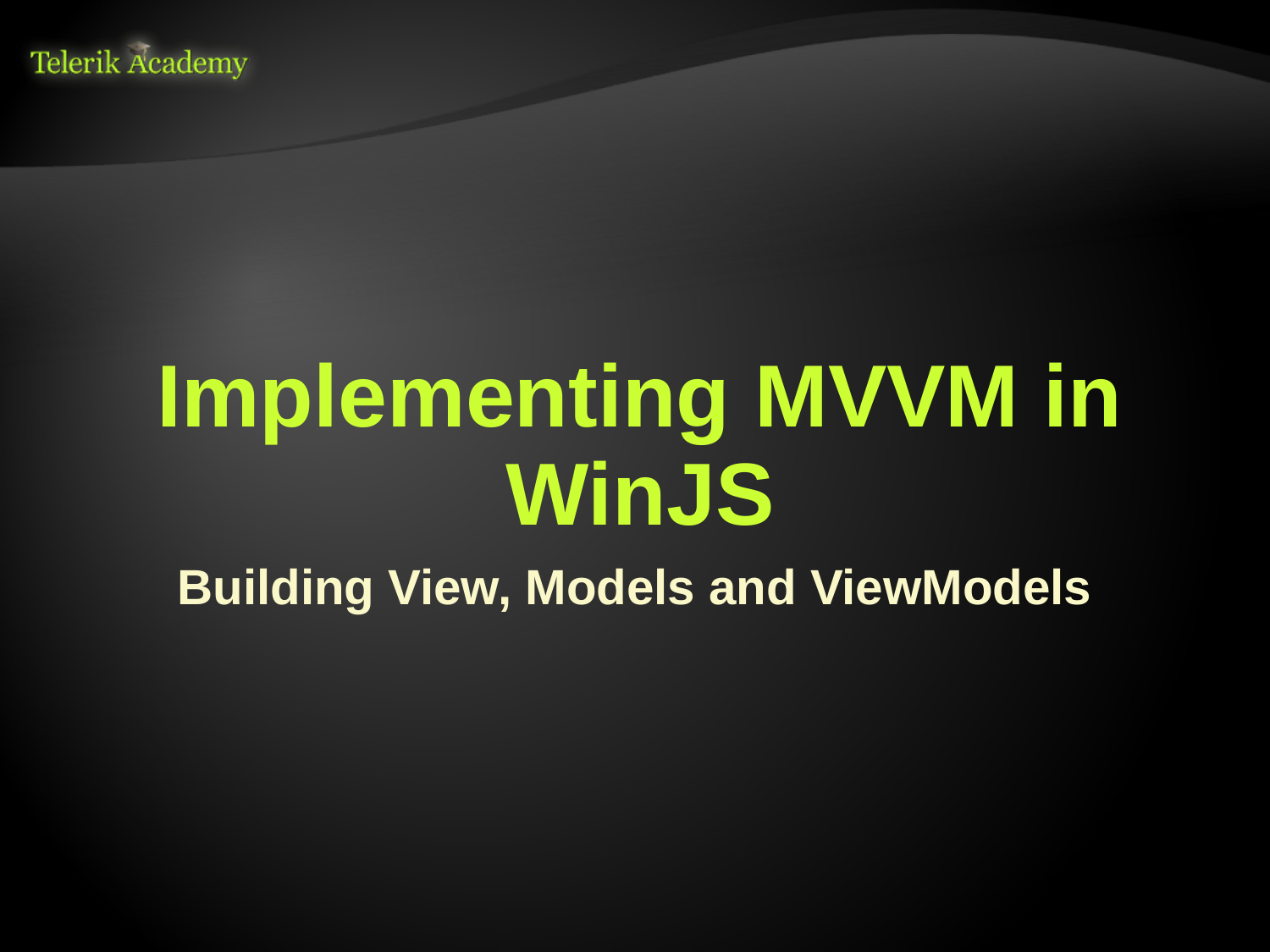

# Implementing MVVM in WinJS
Building View, Models and ViewModels